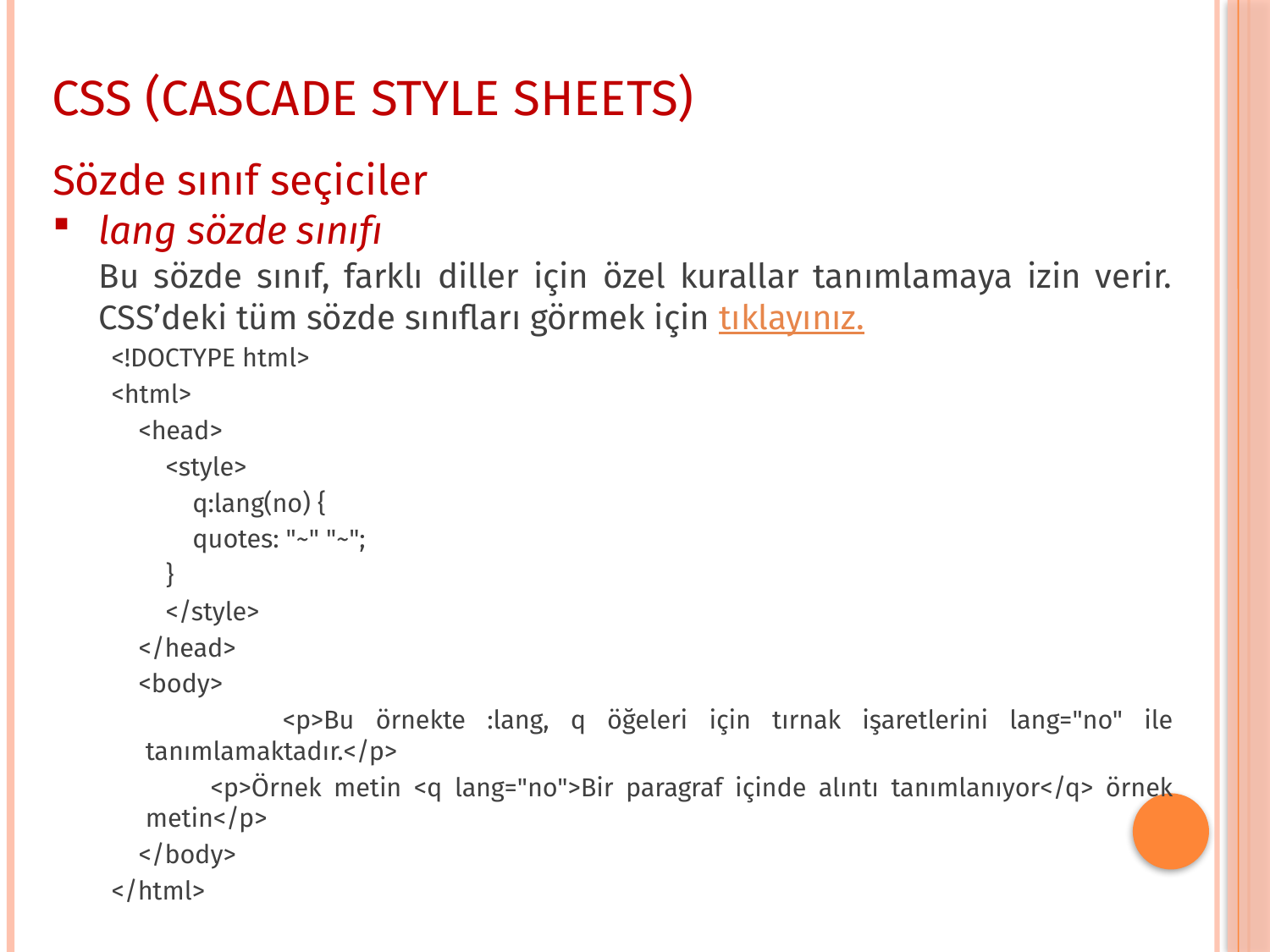

CSS (CASCADE STYLE SHEETS)
Sözde sınıf seçiciler
lang sözde sınıfı
	Bu sözde sınıf, farklı diller için özel kurallar tanımlamaya izin verir. CSS’deki tüm sözde sınıfları görmek için tıklayınız.
<!DOCTYPE html>
<html>
    <head>
        <style>
            q:lang(no) {
            quotes: "~" "~";
        }
        </style>
    </head>
    <body>
        <p>Bu örnekte :lang, q öğeleri için tırnak işaretlerini lang="no" ile tanımlamaktadır.</p>
        <p>Örnek metin <q lang="no">Bir paragraf içinde alıntı tanımlanıyor</q> örnek metin</p>
    </body>
</html>